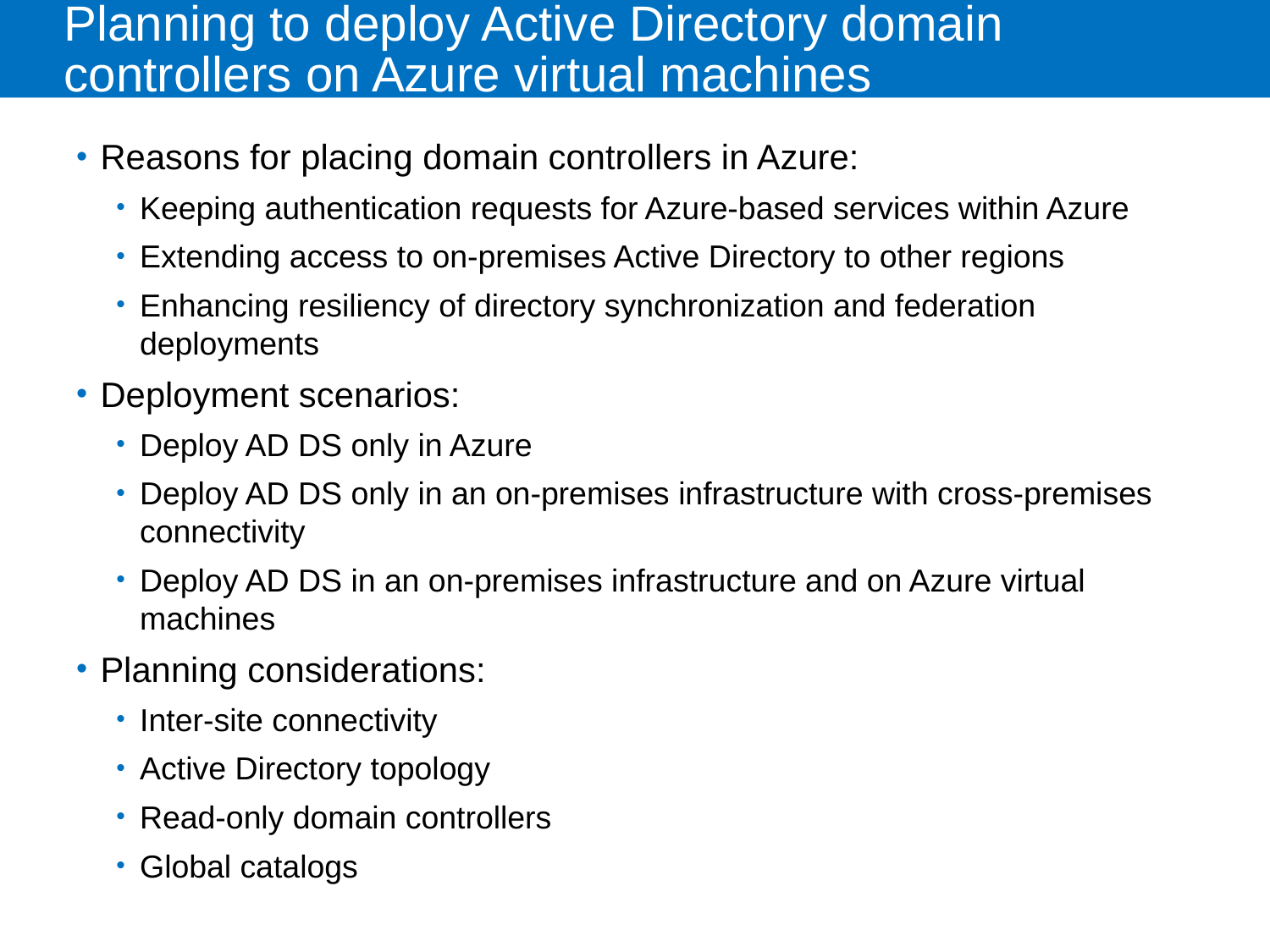

# Planning to deploy Active Directory domain controllers on Azure virtual machines
Reasons for placing domain controllers in Azure:
Keeping authentication requests for Azure-based services within Azure
Extending access to on-premises Active Directory to other regions
Enhancing resiliency of directory synchronization and federation deployments
Deployment scenarios:
Deploy AD DS only in Azure
Deploy AD DS only in an on-premises infrastructure with cross-premises connectivity
Deploy AD DS in an on-premises infrastructure and on Azure virtual machines
Planning considerations:
Inter-site connectivity
Active Directory topology
Read-only domain controllers
Global catalogs